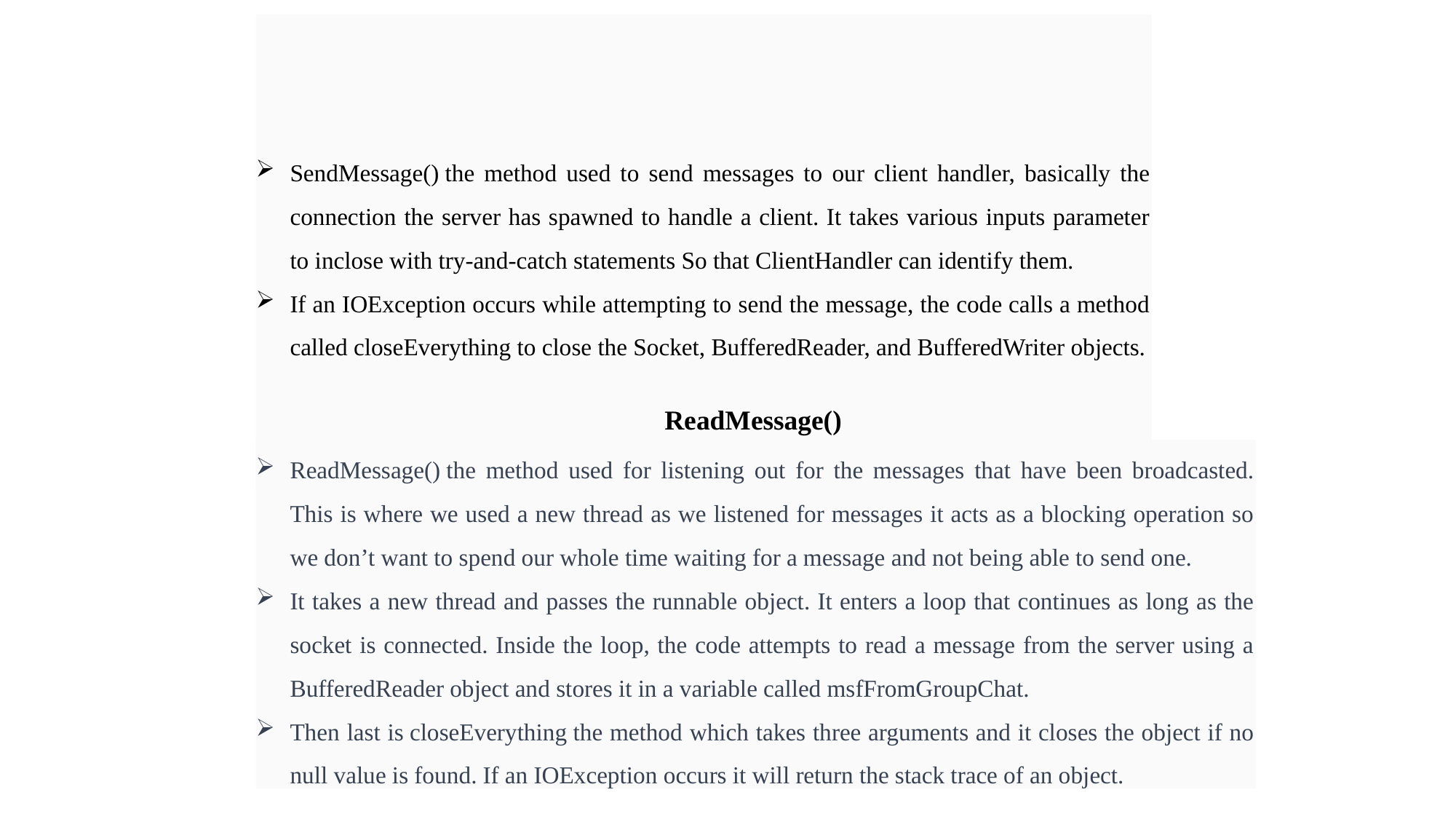

# SendMessage()
SendMessage() the method used to send messages to our client handler, basically the connection the server has spawned to handle a client. It takes various inputs parameter to inclose with try-and-catch statements So that ClientHandler can identify them.
If an IOException occurs while attempting to send the message, the code calls a method called closeEverything to close the Socket, BufferedReader, and BufferedWriter objects.
ReadMessage()
ReadMessage() the method used for listening out for the messages that have been broadcasted. This is where we used a new thread as we listened for messages it acts as a blocking operation so we don’t want to spend our whole time waiting for a message and not being able to send one.
It takes a new thread and passes the runnable object. It enters a loop that continues as long as the socket is connected. Inside the loop, the code attempts to read a message from the server using a BufferedReader object and stores it in a variable called msfFromGroupChat.
Then last is closeEverything the method which takes three arguments and it closes the object if no null value is found. If an IOException occurs it will return the stack trace of an object.